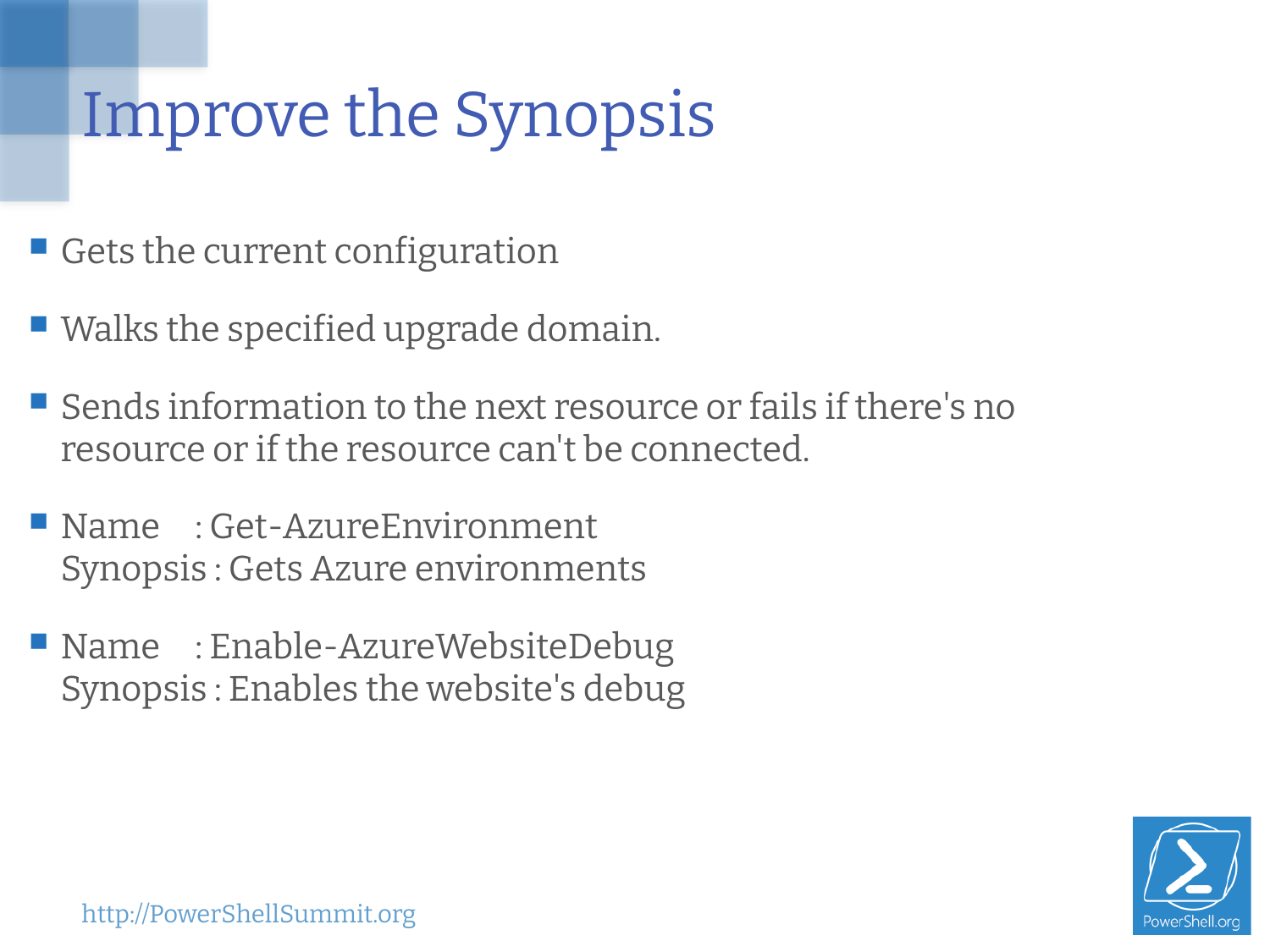

# Improve the Synopsis
Gets the current configuration
Walks the specified upgrade domain.
Sends information to the next resource or fails if there's no
resource or if the resource can't be connected.
Name     : Get-AzureEnvironment
Synopsis : Gets Azure environments
Name     : Enable-AzureWebsiteDebug
Synopsis : Enables the website's debug